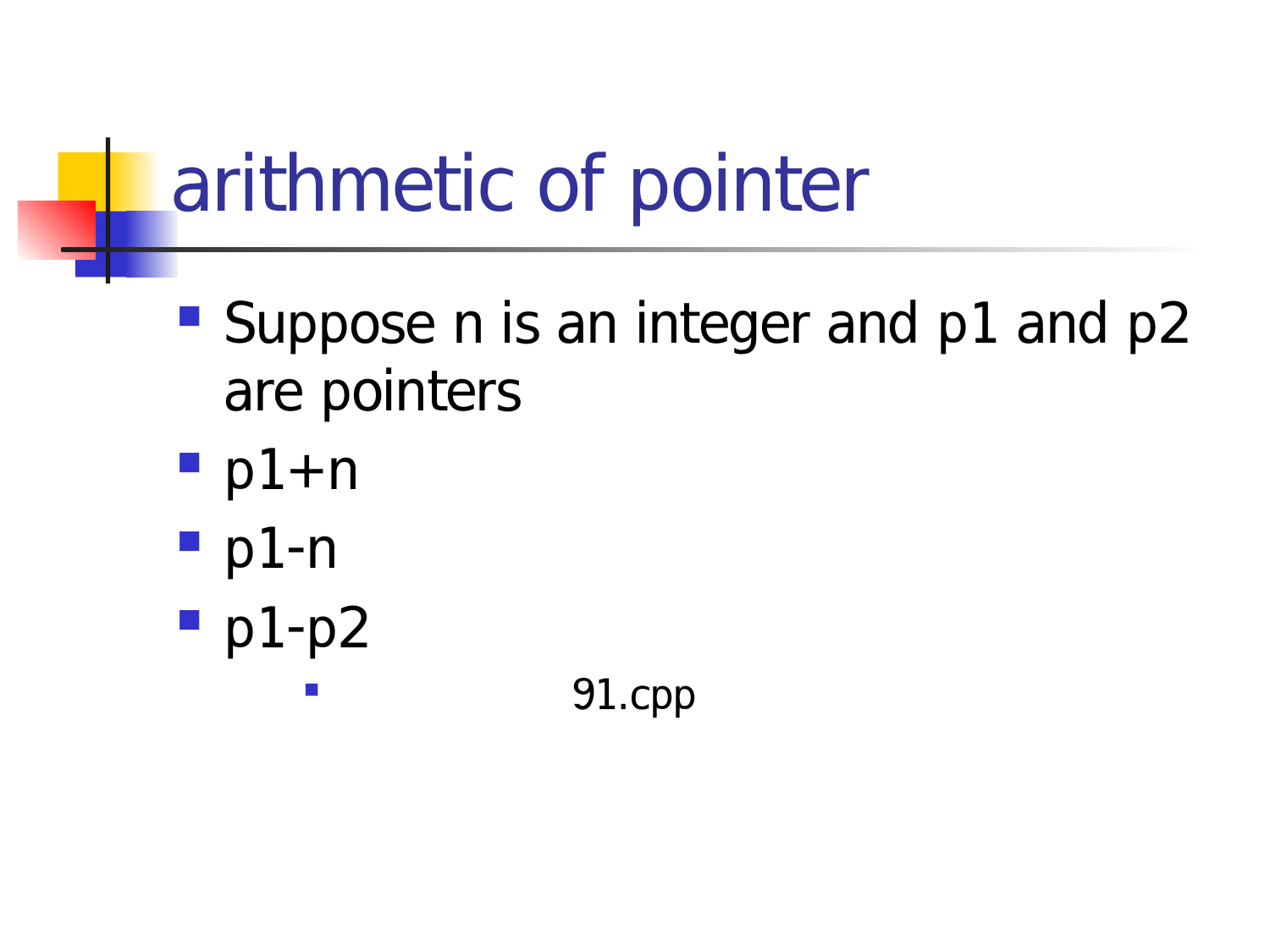

# arithmetic of pointer
Suppose n is an integer and p1 and p2 are pointers
p1+n
p1-n
p1-p2
                  91.cpp